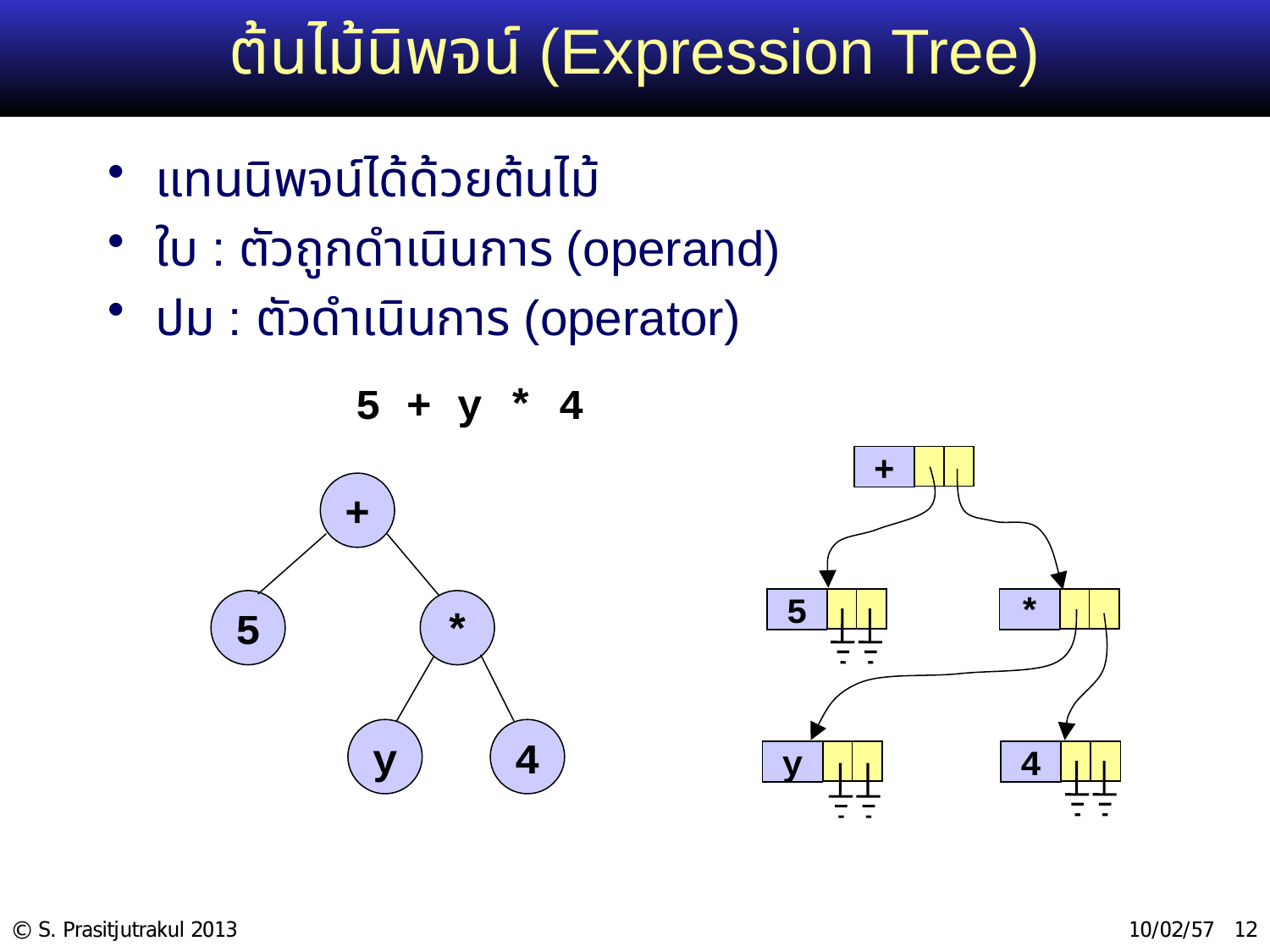

# ต้นไม้นิพจน์ (Expression Tree)
แทนนิพจน์ได้ด้วยต้นไม้
ใบ : ตัวถูกดำเนินการ (operand)
ปม : ตัวดำเนินการ (operator)
5 + y * 4
+

5

*

y

4

+

5
*
y
4